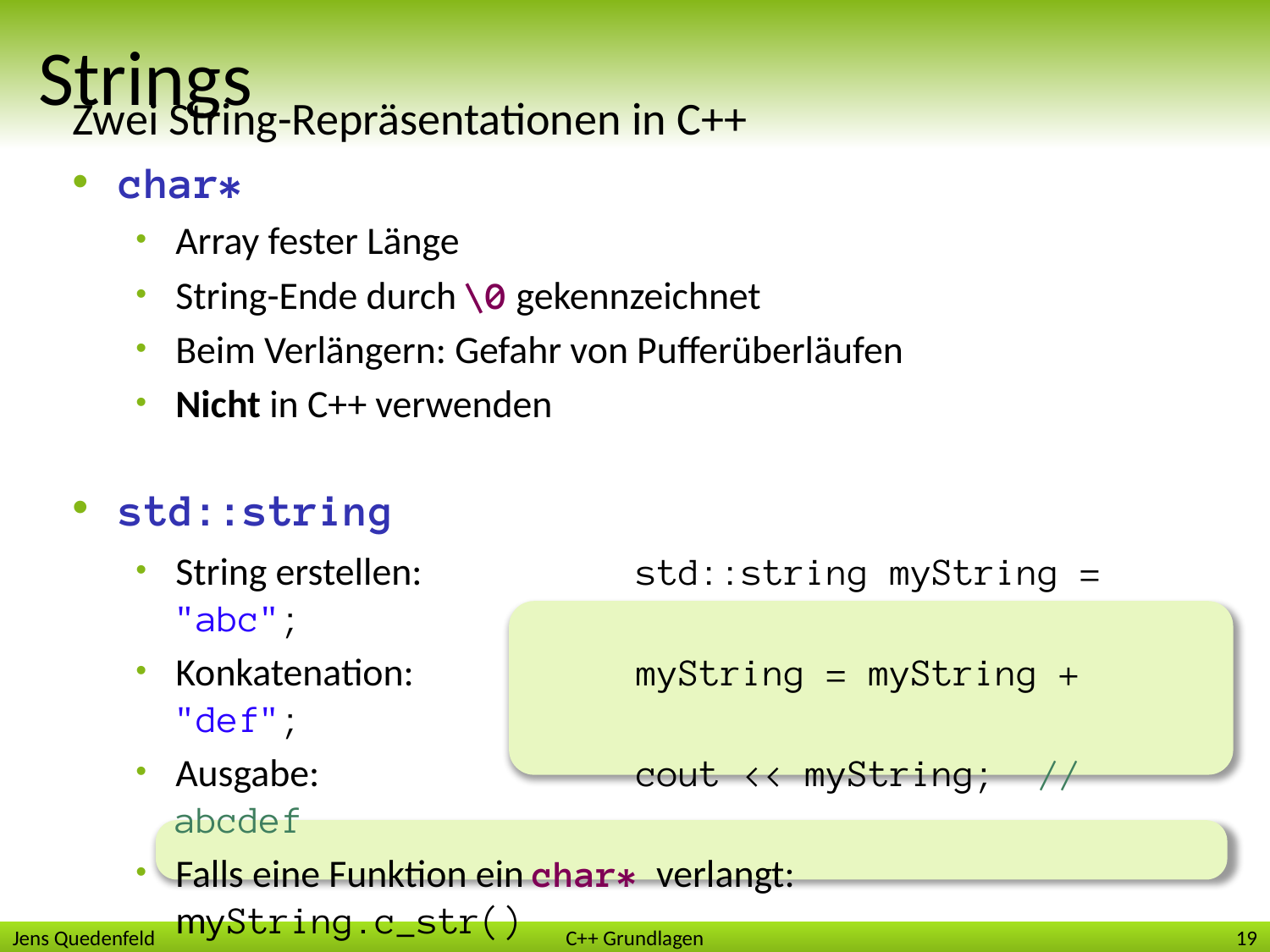

# Strings
Zwei String-Repräsentationen in C++
char*
Array fester Länge
String-Ende durch \0 gekennzeichnet
Beim Verlängern: Gefahr von Pufferüberläufen
Nicht in C++ verwenden

std::string
String erstellen: 	std::string myString = "abc";
Konkatenation:	myString = myString + "def";
Ausgabe: 	cout << myString;  // abcdef
Falls eine Funktion ein char*  verlangt:
myString.c_str()